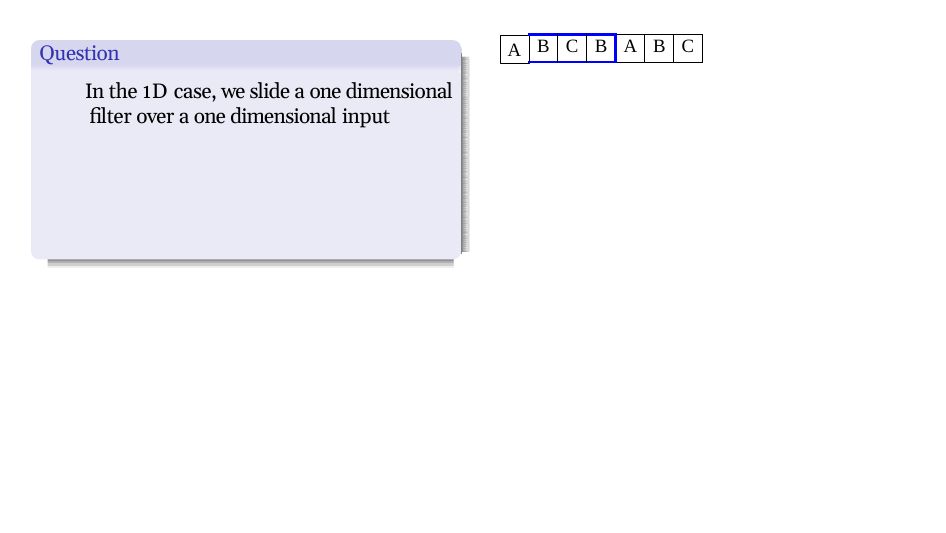

| B | C | B | A | B | C |
| --- | --- | --- | --- | --- | --- |
A

Question

In the 1D case, we slide a one dimensional  filter over a one dimensional input